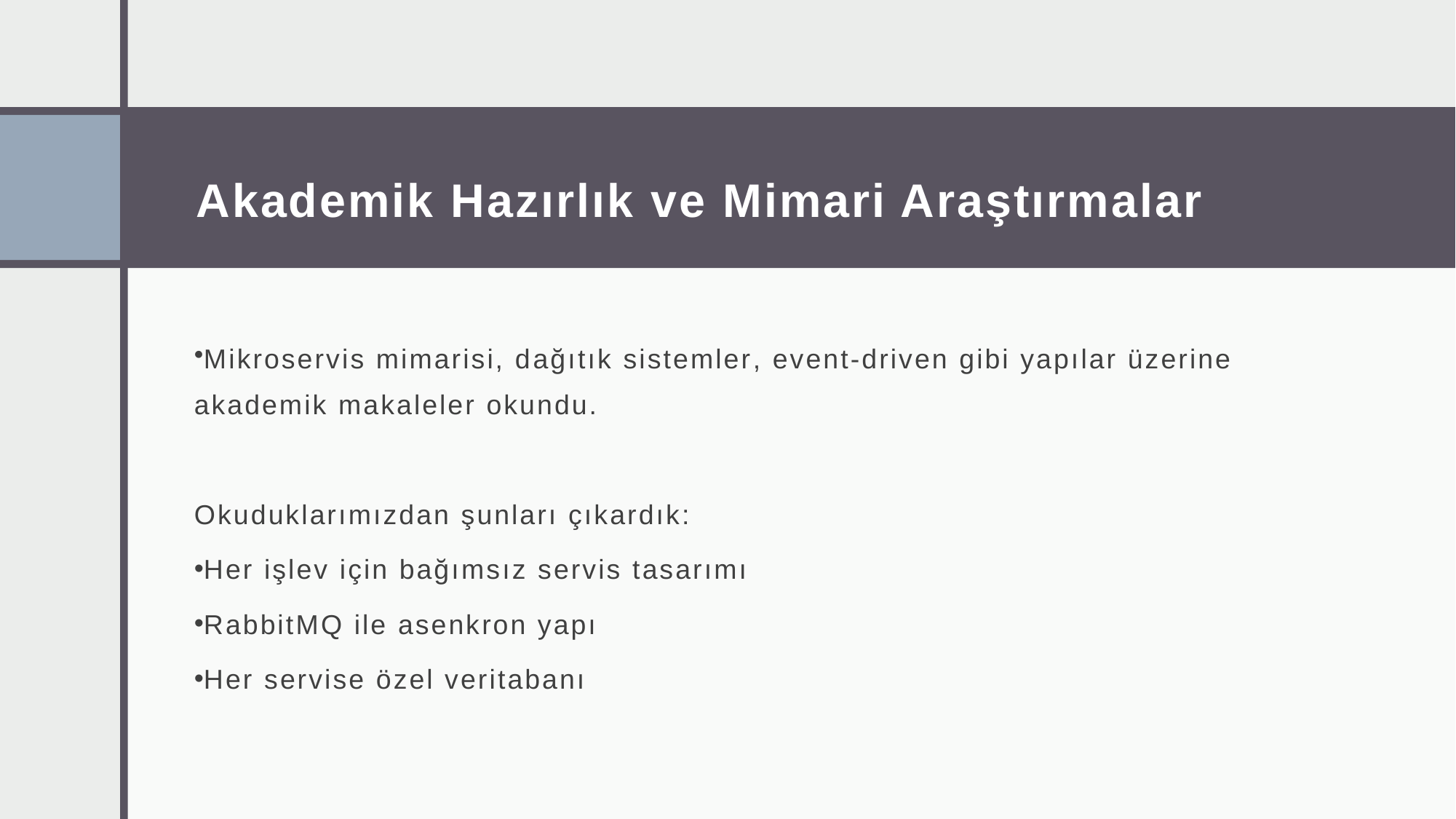

# Akademik Hazırlık ve Mimari Araştırmalar

Mikroservis mimarisi, dağıtık sistemler, event-driven gibi yapılar üzerine akademik makaleler okundu.

Okuduklarımızdan şunları çıkardık:
Her işlev için bağımsız servis tasarımı
RabbitMQ ile asenkron yapı
Her servise özel veritabanı